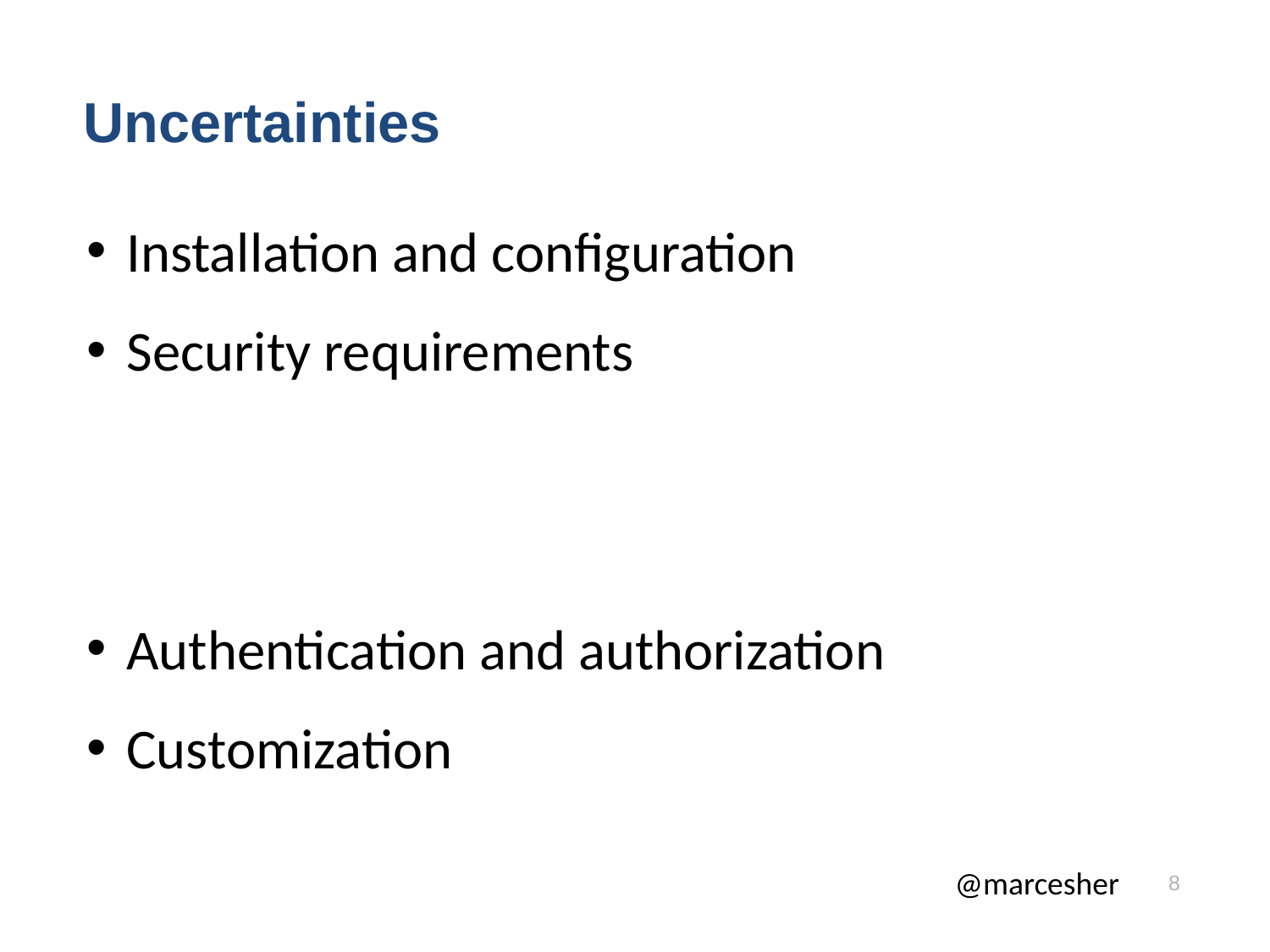

Uncertainties
Installation and configuration
Security requirements

Authentication and authorization
Customization
8